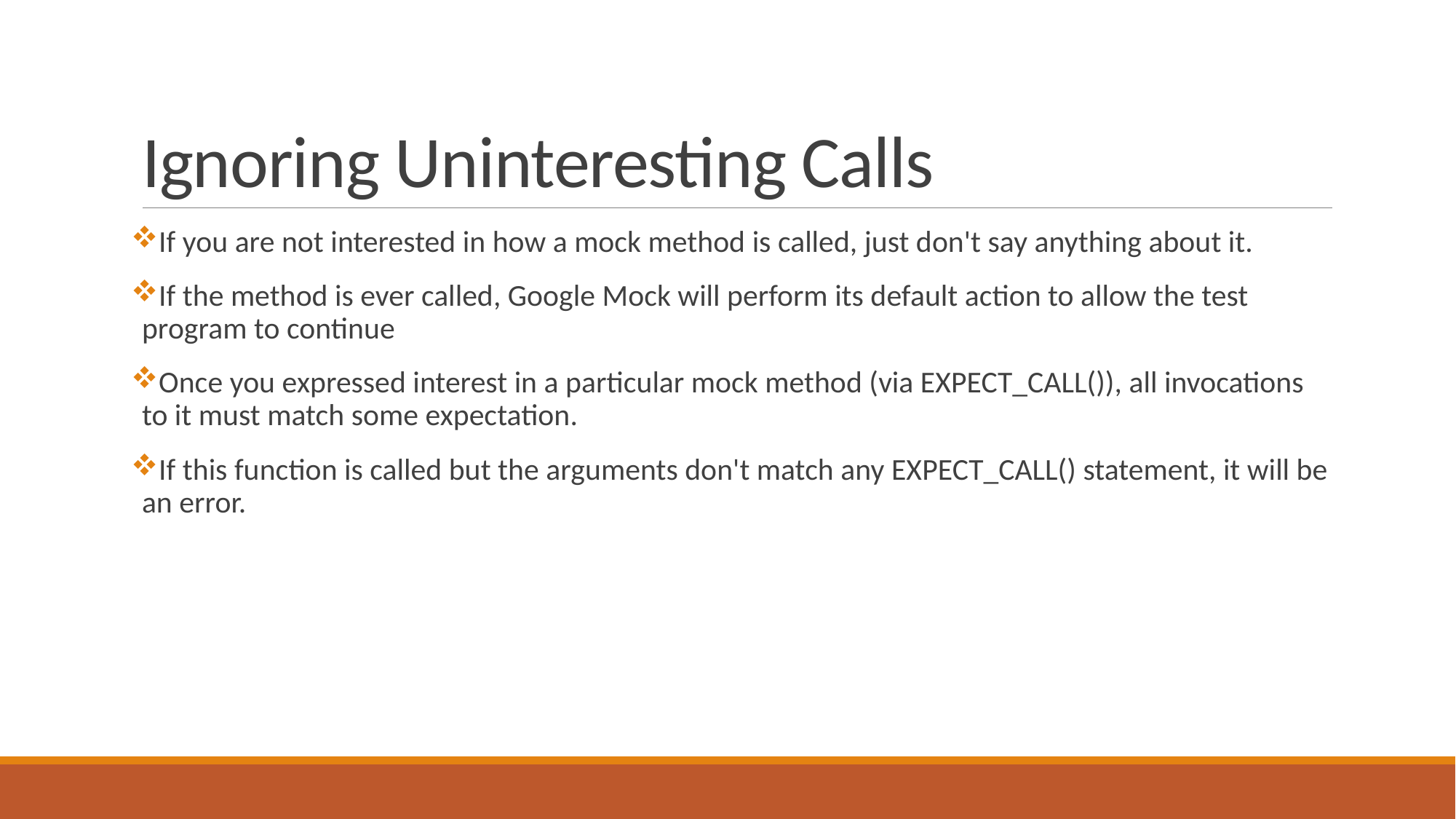

# Ignoring Uninteresting Calls
If you are not interested in how a mock method is called, just don't say anything about it.
If the method is ever called, Google Mock will perform its default action to allow the test program to continue
Once you expressed interest in a particular mock method (via EXPECT_CALL()), all invocations to it must match some expectation.
If this function is called but the arguments don't match any EXPECT_CALL() statement, it will be an error.